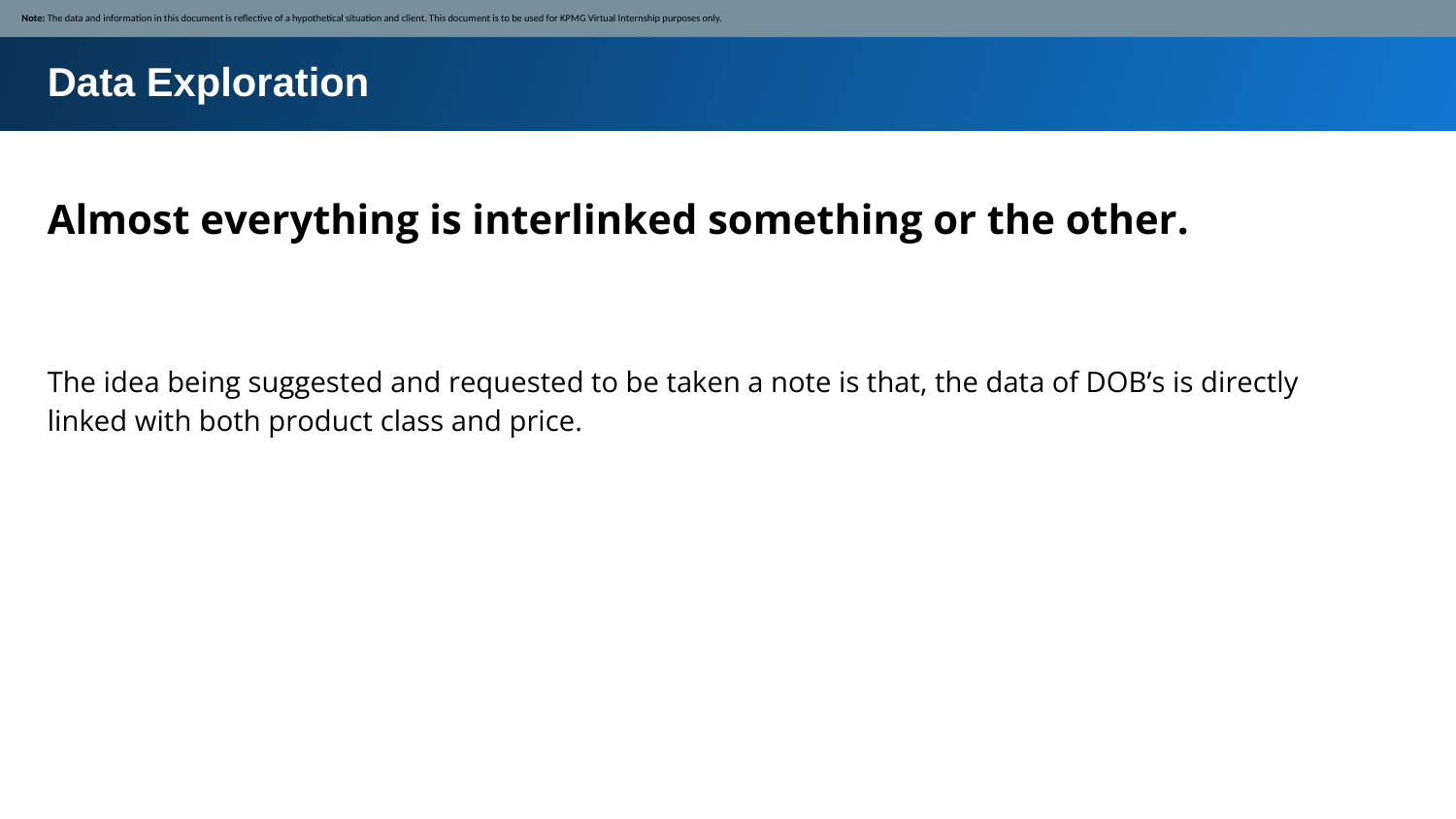

Note: The data and information in this document is reflective of a hypothetical situation and client. This document is to be used for KPMG Virtual Internship purposes only.
Data Exploration
Almost everything is interlinked something or the other.
The idea being suggested and requested to be taken a note is that, the data of DOB’s is directly linked with both product class and price.